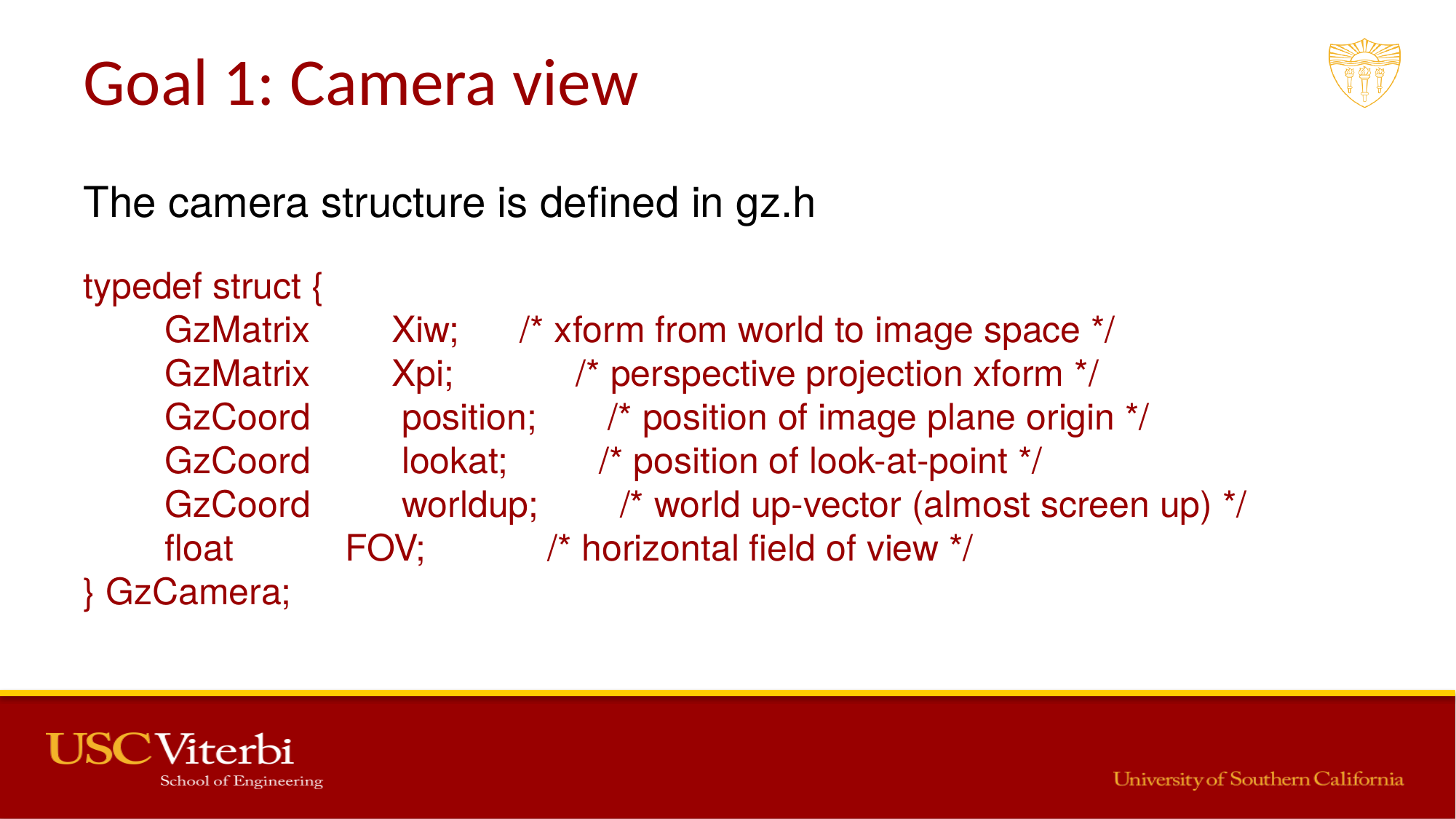

# Goal 1: Camera view
The camera structure is defined in gz.h

typedef struct {
        GzMatrix        Xiw;  	/* xform from world to image space */
        GzMatrix        Xpi;            /* perspective projection xform */
        GzCoord         position;       /* position of image plane origin */
        GzCoord         lookat;         /* position of look-at-point */
        GzCoord         worldup;        /* world up-vector (almost screen up) */
        float           FOV;            /* horizontal field of view */
} GzCamera;